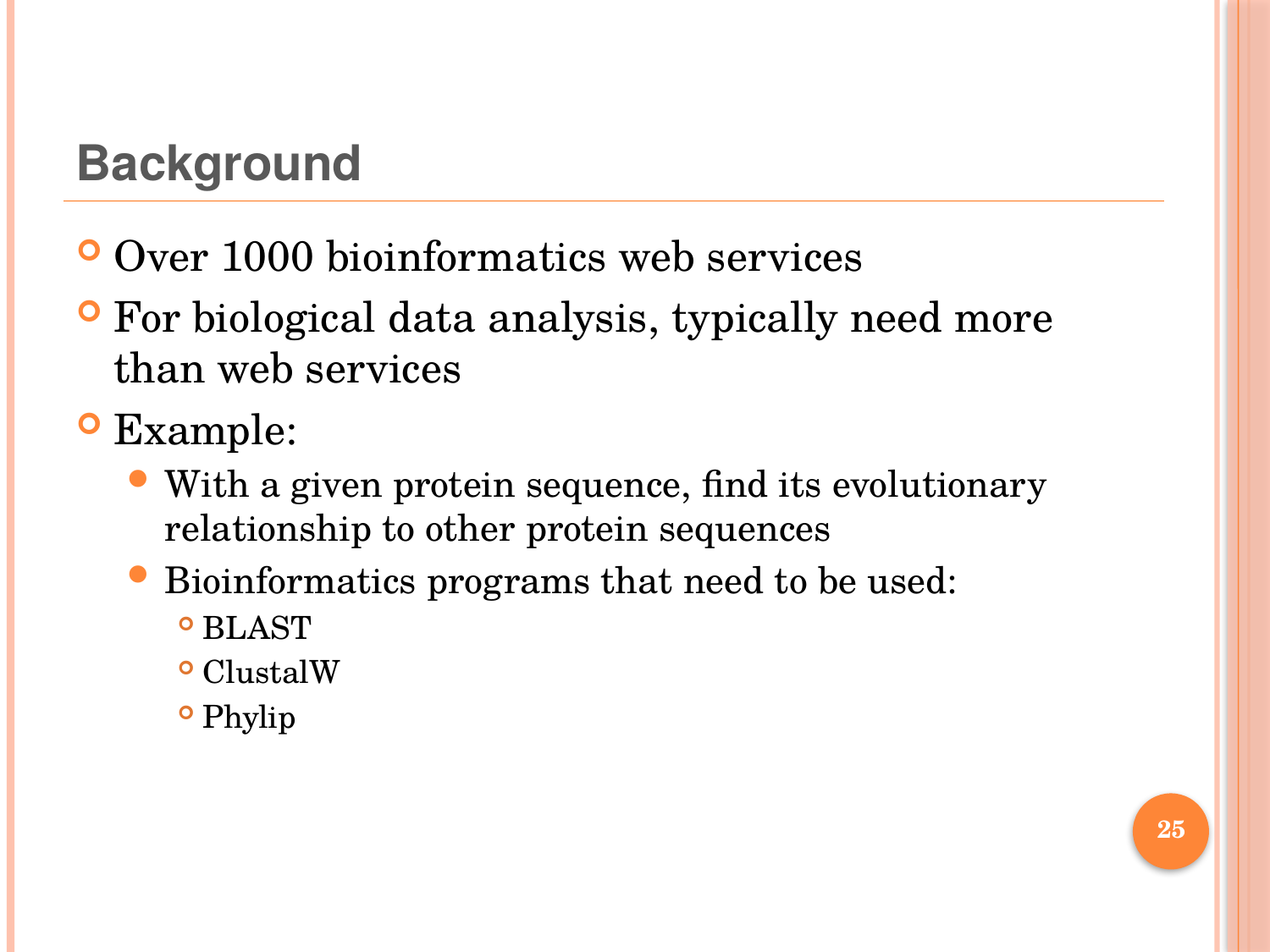

# Background
Over 1000 bioinformatics web services
For biological data analysis, typically need more than web services
Example:
With a given protein sequence, find its evolutionary relationship to other protein sequences
Bioinformatics programs that need to be used:
BLAST
ClustalW
Phylip
25